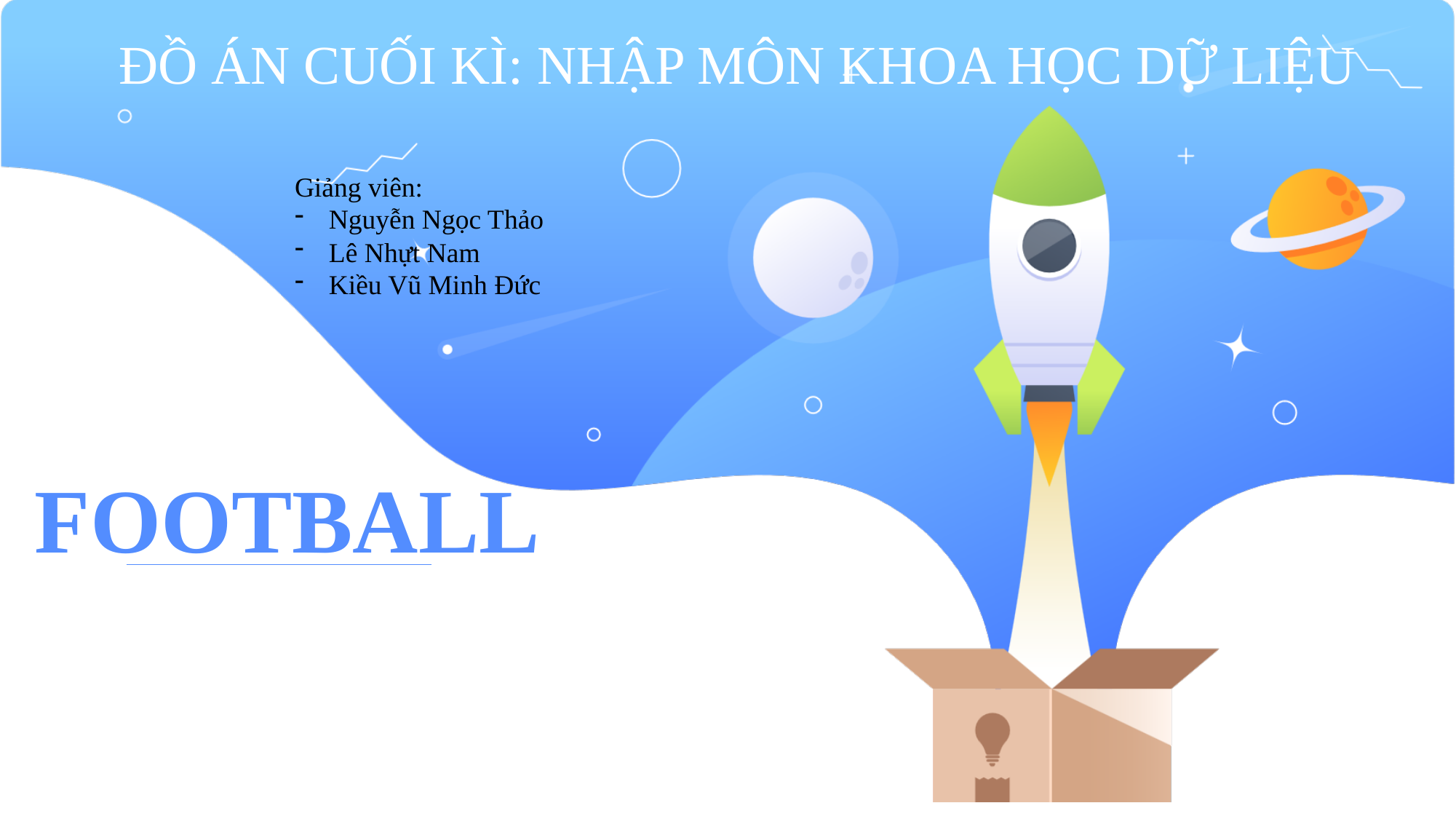

ĐỒ ÁN CUỐI KÌ: NHẬP MÔN KHOA HỌC DỮ LIỆU
Giảng viên:
Nguyễn Ngọc Thảo
Lê Nhựt Nam
Kiều Vũ Minh Đức
# FOOTBALL